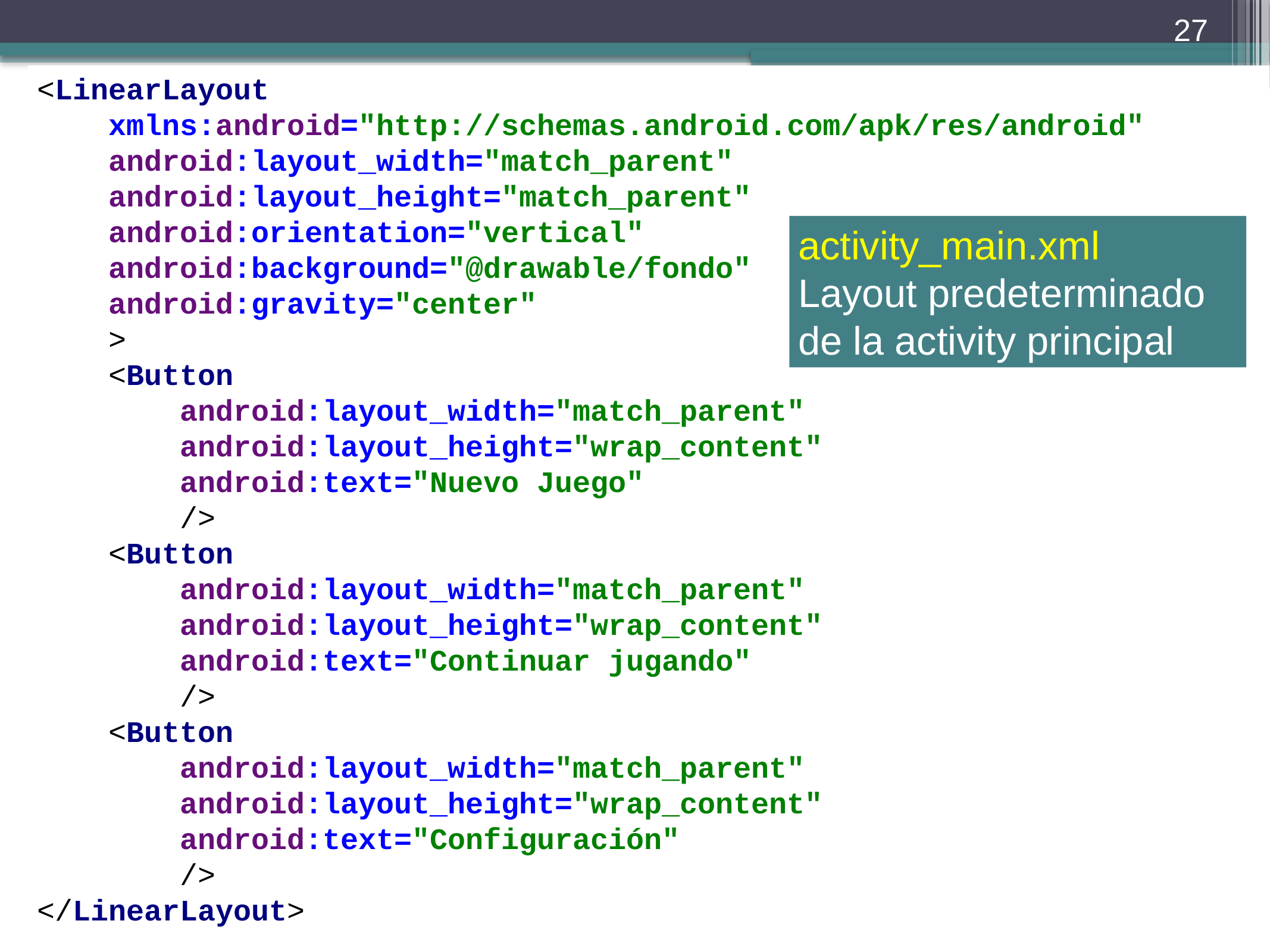

27
<LinearLayout
    xmlns:android="http://schemas.android.com/apk/res/android"
    android:layout_width="match_parent"
    android:layout_height="match_parent"
    android:orientation="vertical"
    android:background="@drawable/fondo"
    android:gravity="center"
    >
    <Button
        android:layout_width="match_parent"
        android:layout_height="wrap_content"
        android:text="Nuevo Juego"
        />
    <Button
        android:layout_width="match_parent"
        android:layout_height="wrap_content"
        android:text="Continuar jugando"
        />
    <Button
        android:layout_width="match_parent"
        android:layout_height="wrap_content"
        android:text="Configuración"
        />
</LinearLayout>
activity_main.xml
Layout predeterminado de la activity principal